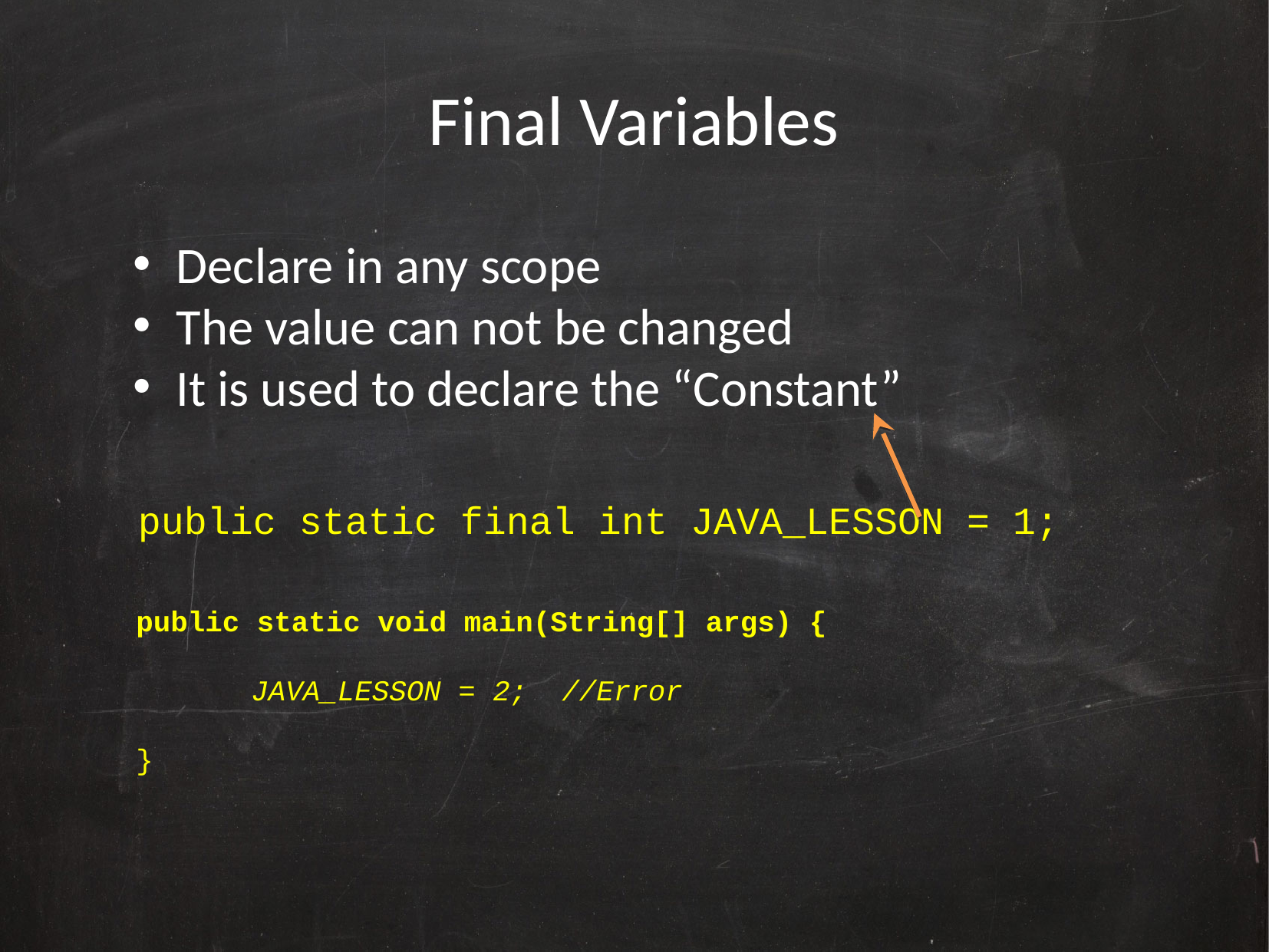

Final Variables
Declare in any scope
The value can not be changed
It is used to declare the “Constant”

public static final int JAVA_LESSON = 1;
public static void main(String[] args) {

	JAVA_LESSON = 2;  //Error

}